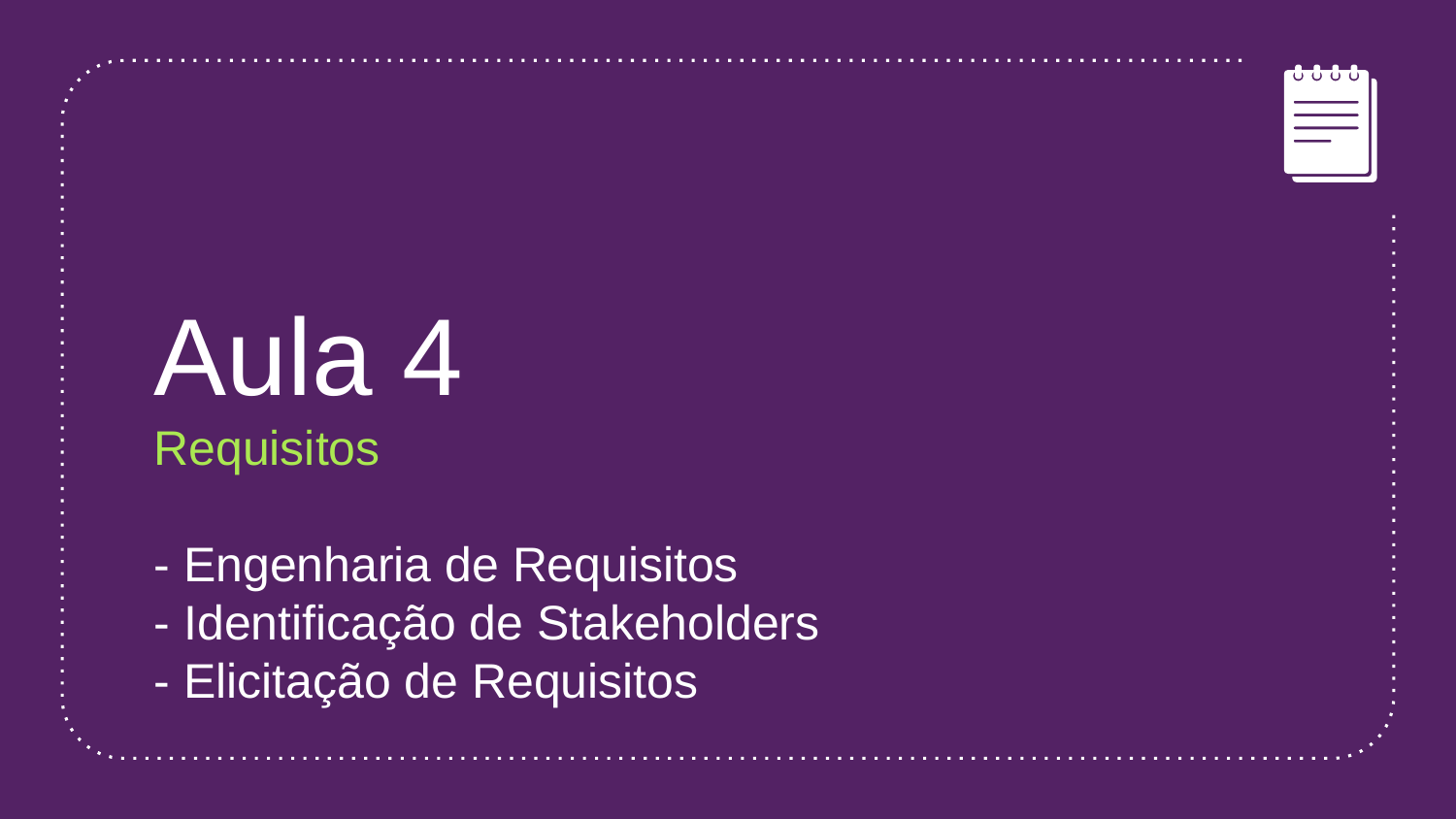

Aula 4
Requisitos

- Engenharia de Requisitos
- Identificação de Stakeholders
- Elicitação de Requisitos